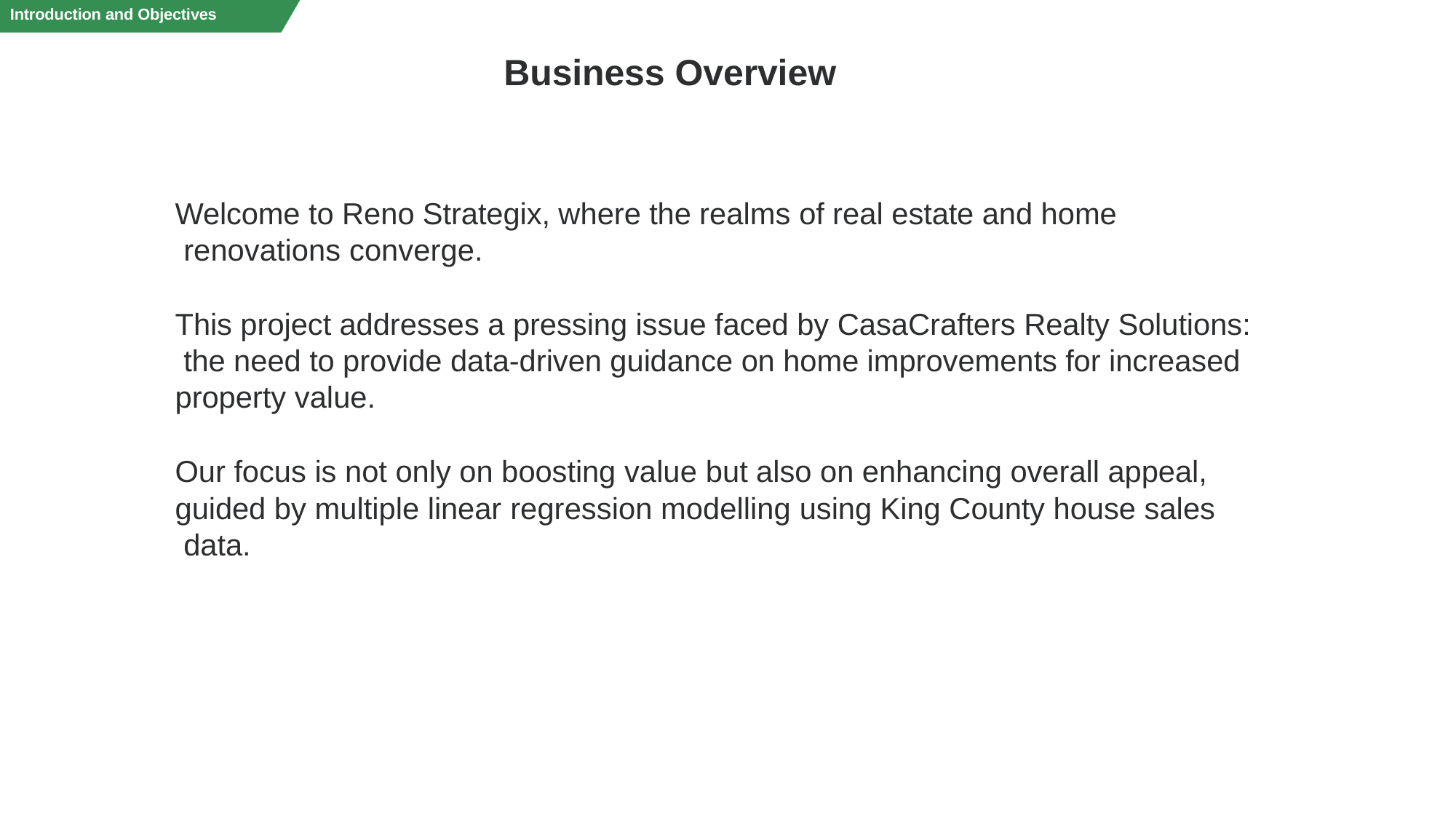

Introduction and Objectives
# Business Overview
Welcome to Reno Strategix, where the realms of real estate and home  renovations converge.

This project addresses a pressing issue faced by CasaCrafters Realty Solutions:  the need to provide data-driven guidance on home improvements for increased  property value.

Our focus is not only on boosting value but also on enhancing overall appeal,  guided by multiple linear regression modelling using King County house sales  data.